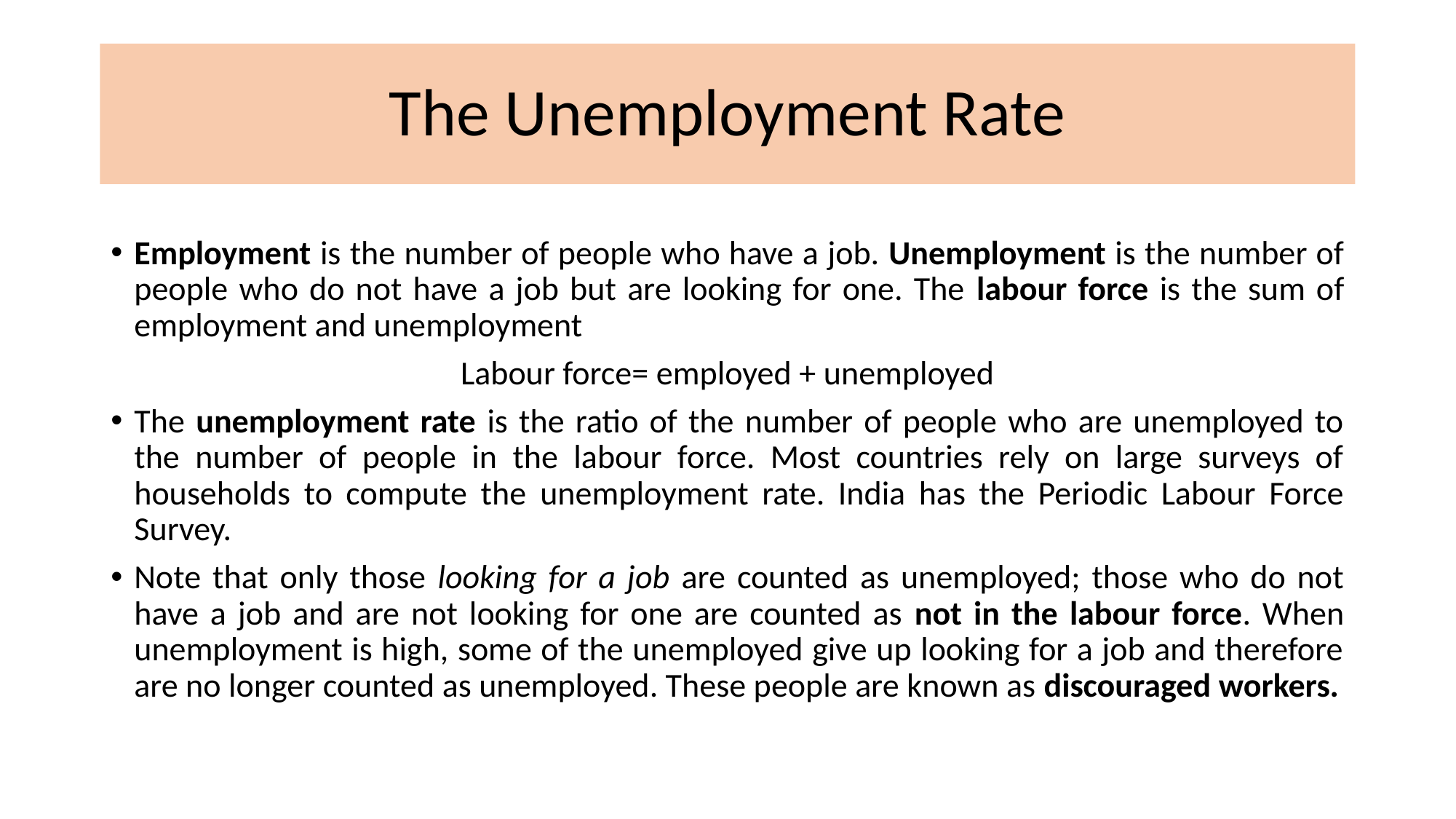

# The Unemployment Rate
Employment is the number of people who have a job. Unemployment is the number of people who do not have a job but are looking for one. The labour force is the sum of employment and unemployment
Labour force= employed + unemployed
The unemployment rate is the ratio of the number of people who are unemployed to the number of people in the labour force. Most countries rely on large surveys of households to compute the unemployment rate. India has the Periodic Labour Force Survey.
Note that only those looking for a job are counted as unemployed; those who do not have a job and are not looking for one are counted as not in the labour force. When unemployment is high, some of the unemployed give up looking for a job and therefore are no longer counted as unemployed. These people are known as discouraged workers.